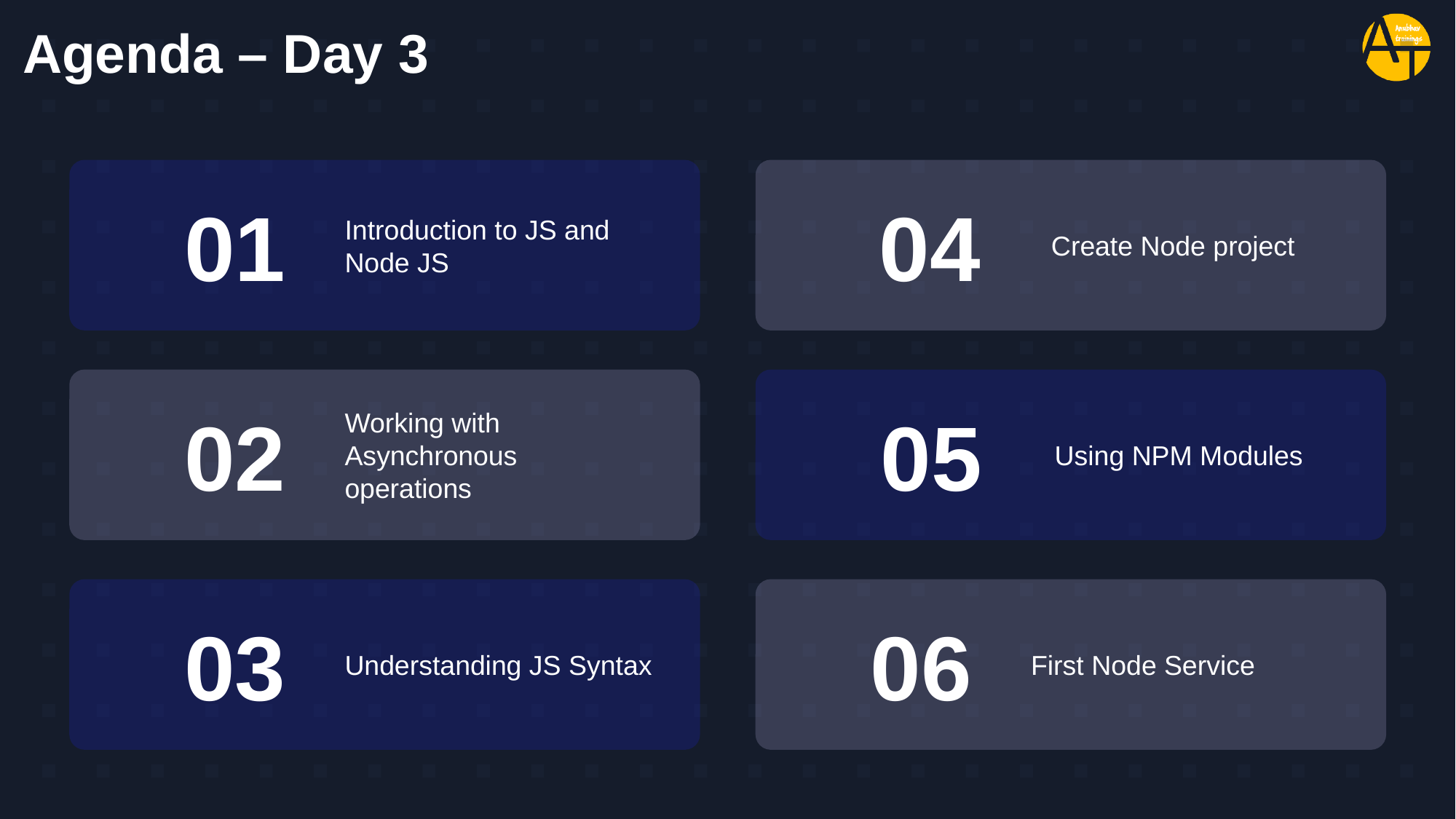

# Agenda – Day 3

01
Introduction to JS and Node JS
04
Create Node project

02
Working with Asynchronous operations
05
Using NPM Modules

03
Understanding JS Syntax
06
First Node Service